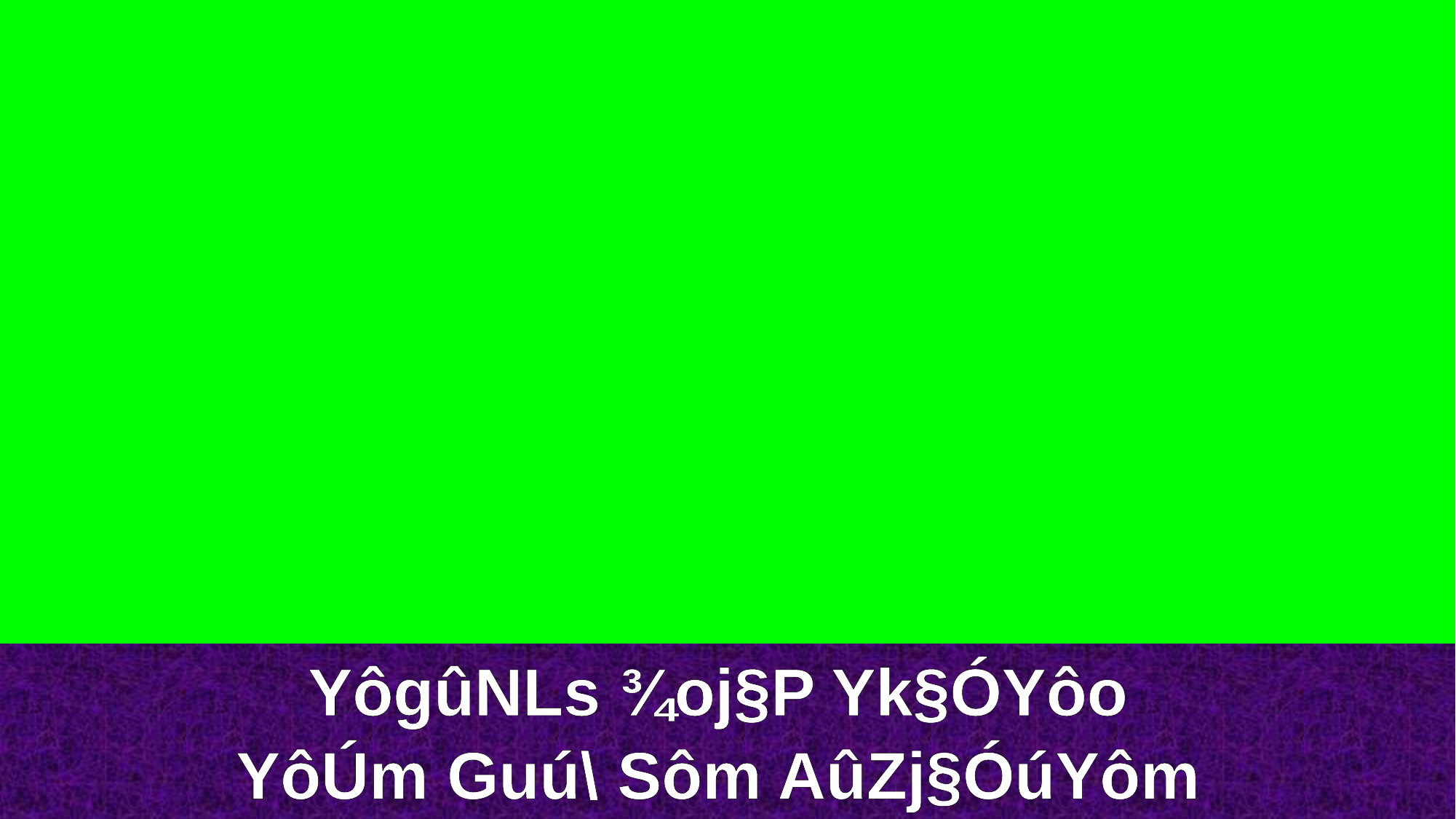

YôgûNLs ¾oj§P Yk§ÓYôo
YôÚm Guú\ Sôm AûZj§ÓúYôm